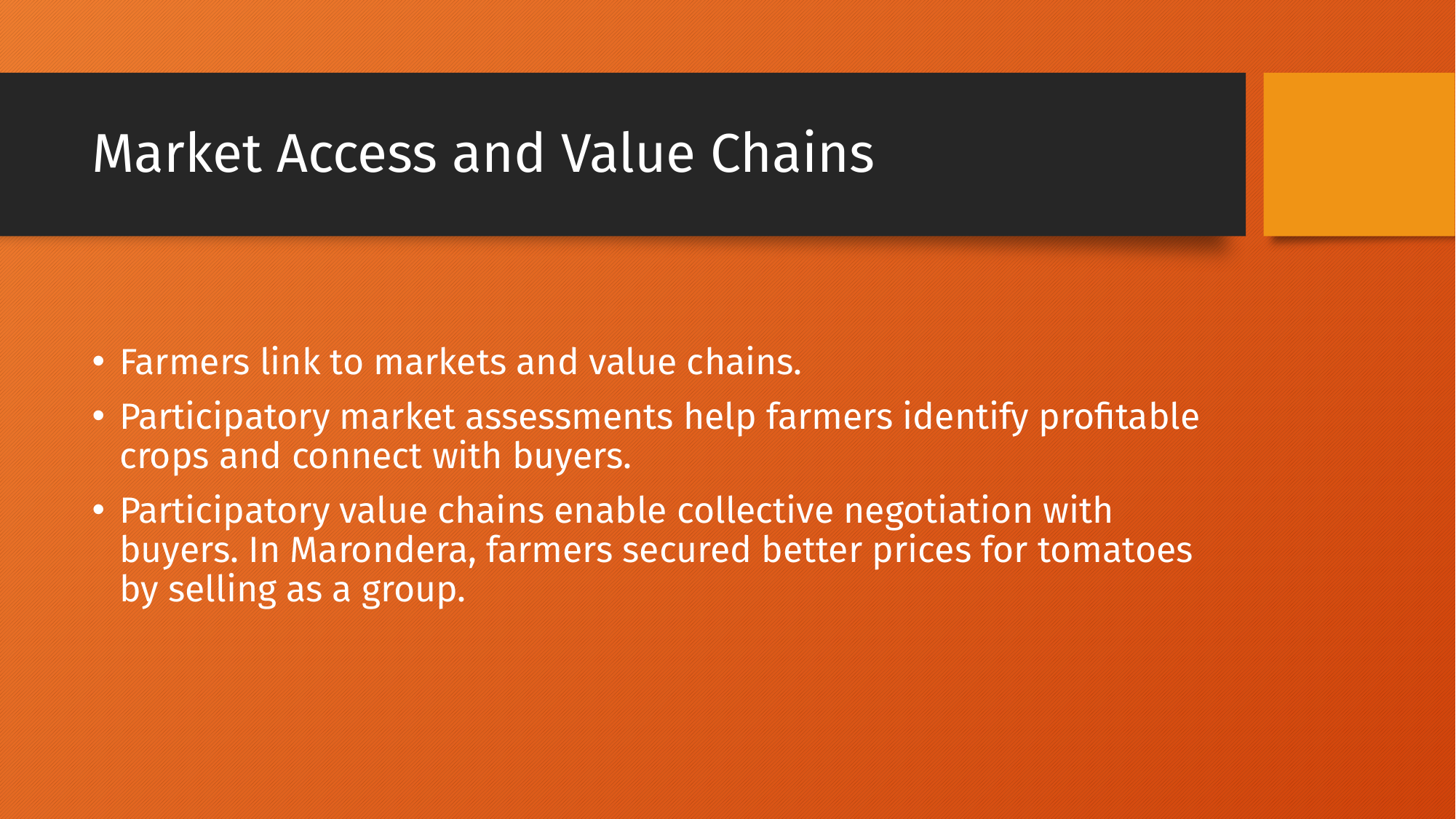

# Market Access and Value Chains

Farmers link to markets and value chains.
Participatory market assessments help farmers identify profitable crops and connect with buyers.
Participatory value chains enable collective negotiation with buyers. In Marondera, farmers secured better prices for tomatoes by selling as a group.